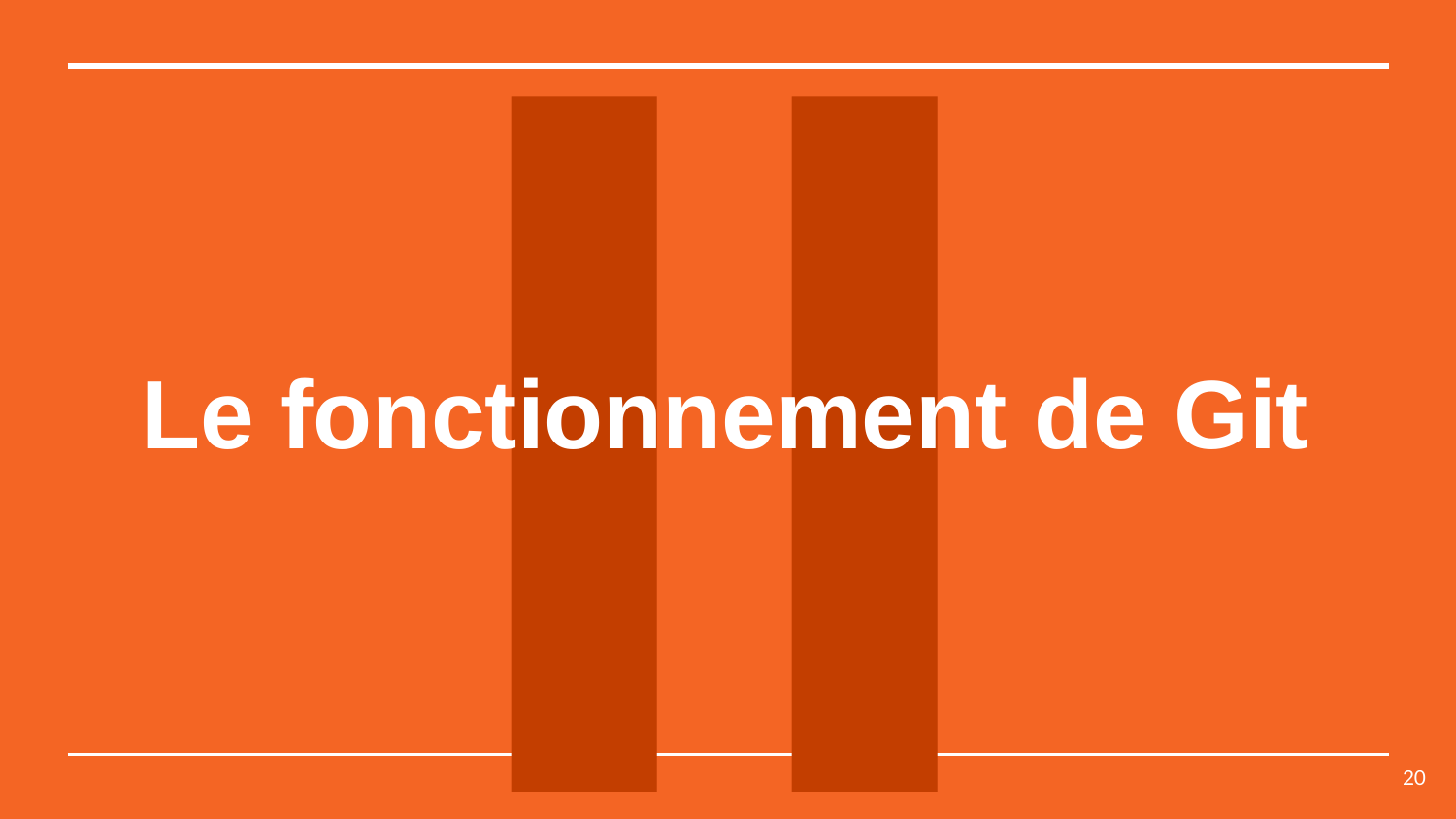

II
# Le fonctionnement de Git
20